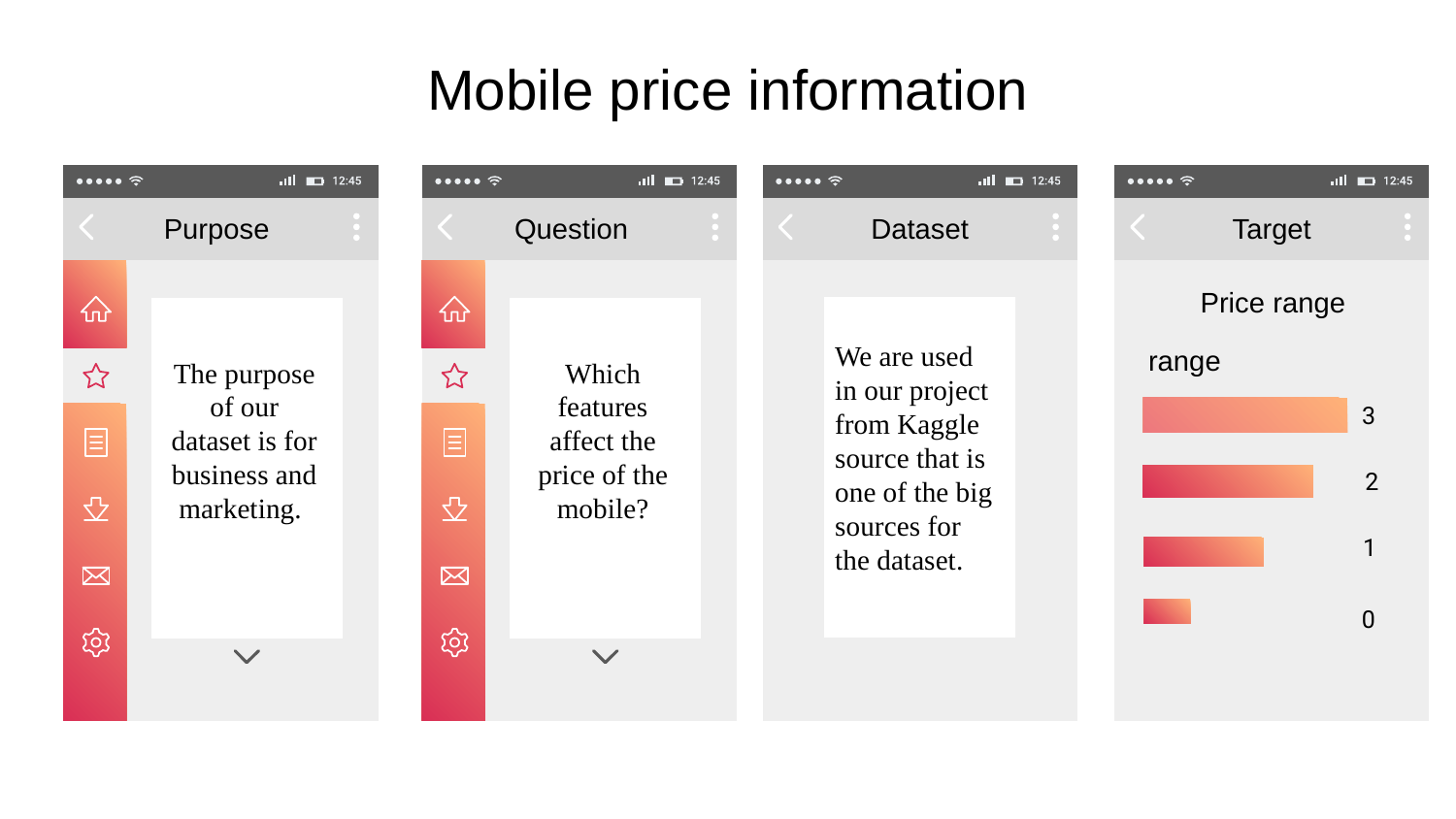

# Mobile price information

Purpose

The purpose of our dataset is for business and marketing.

Question

Which features affect the price of the mobile?

Dataset
Target

Price range

We are used in our project from Kaggle source that is one of the big sources for the dataset.
3

range
2

1

0